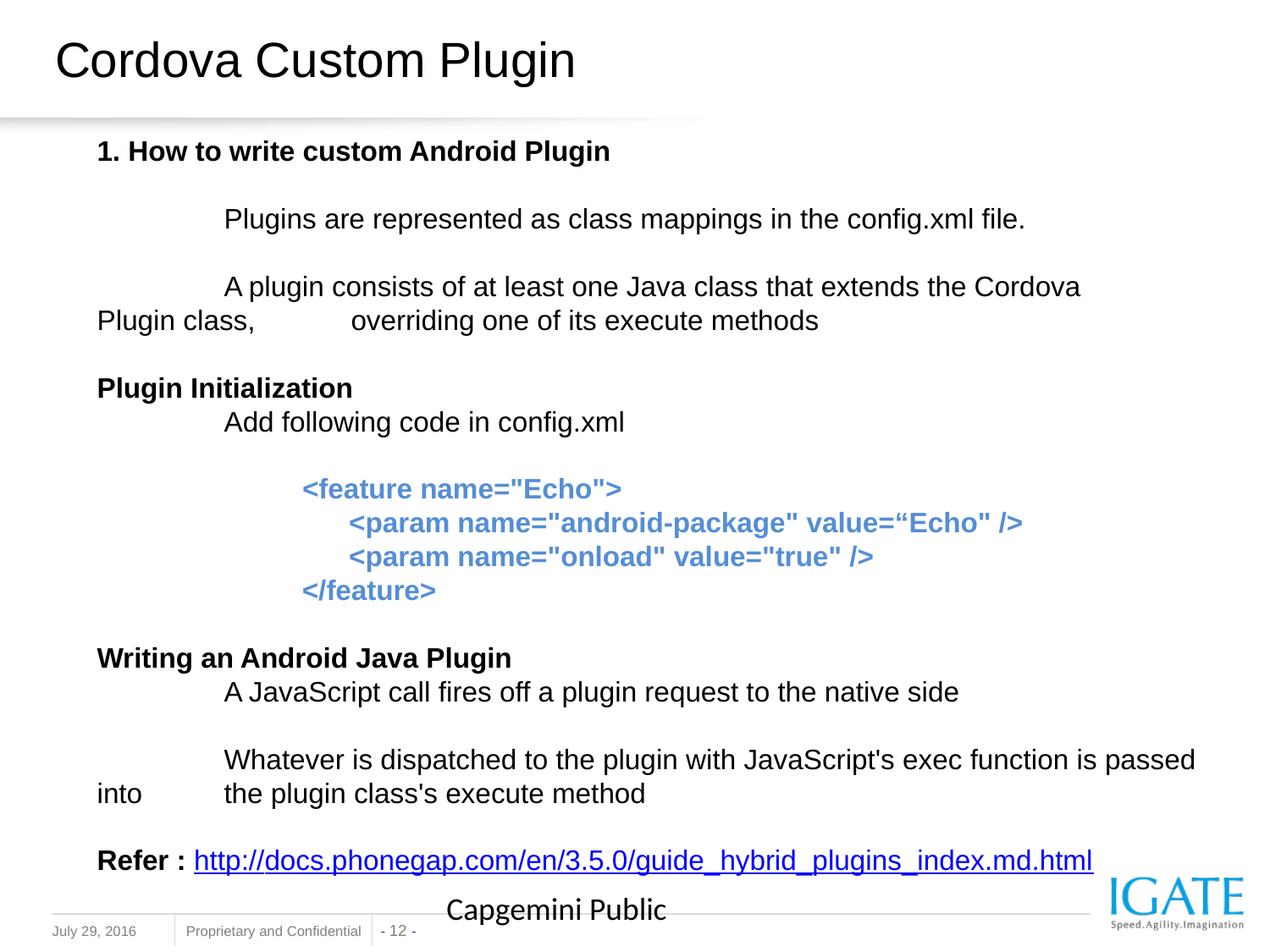

# Cordova Custom Plugin
1. How to write custom Android Plugin

	Plugins are represented as class mappings in the config.xml file.

	A plugin consists of at least one Java class that extends the Cordova Plugin class, 	overriding one of its execute methods

Plugin Initialization
	Add following code in config.xml

	          <feature name="Echo">
   	                <param name="android-package" value=“Echo" />
    	                <param name="onload" value="true" />
	          </feature>

Writing an Android Java Plugin
	A JavaScript call fires off a plugin request to the native side

	Whatever is dispatched to the plugin with JavaScript's exec function is passed into 	the plugin class's execute method

Refer : http://docs.phonegap.com/en/3.5.0/guide_hybrid_plugins_index.md.html

Capgemini Public